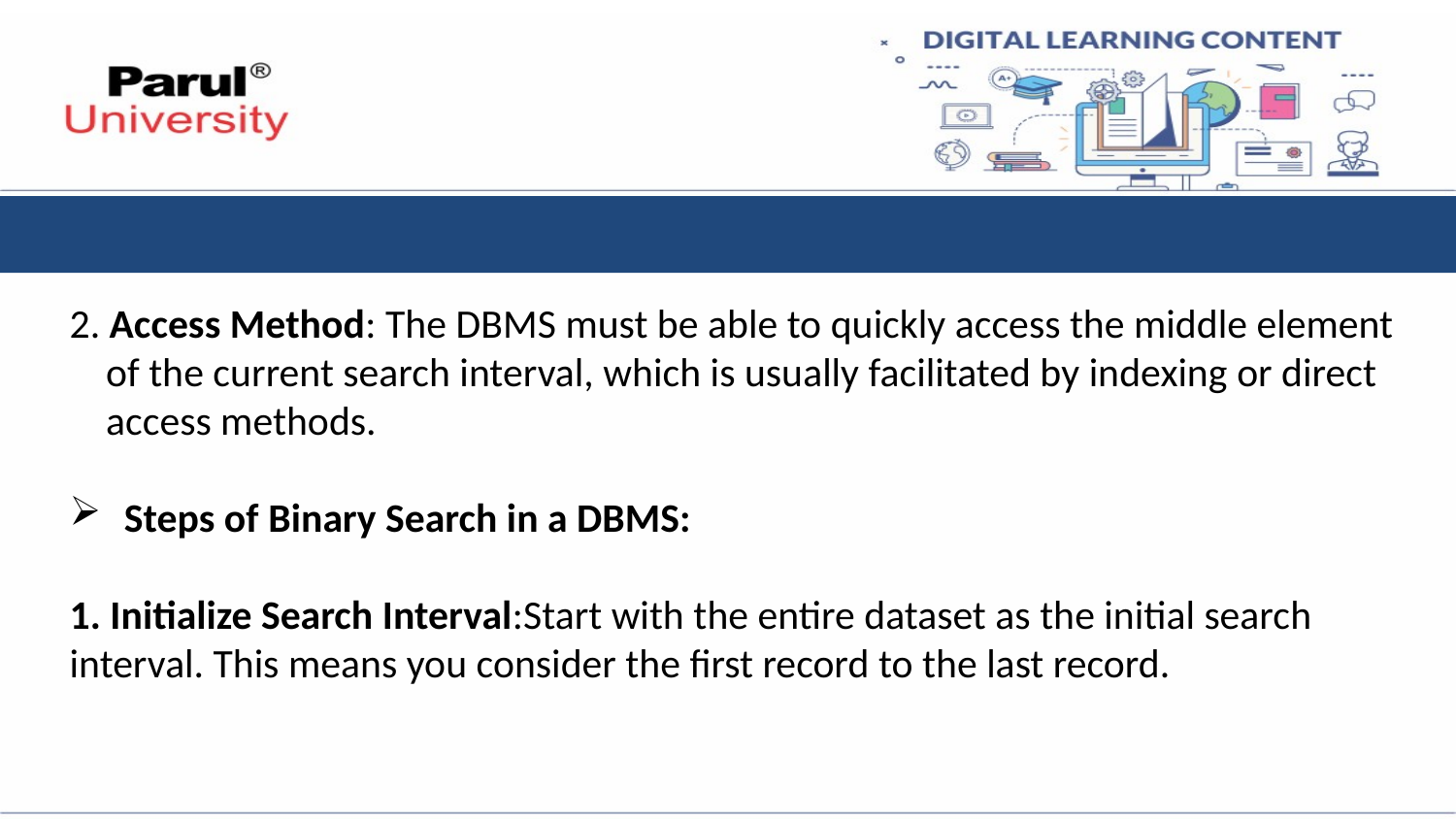

2. Access Method: The DBMS must be able to quickly access the middle element of the current search interval, which is usually facilitated by indexing or direct access methods.

Steps of Binary Search in a DBMS:

1. Initialize Search Interval:Start with the entire dataset as the initial search interval. This means you consider the first record to the last record.